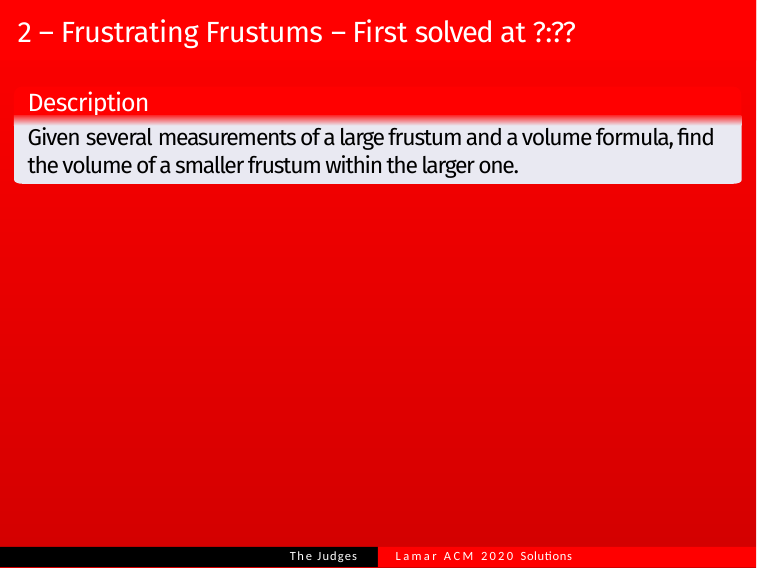

# 2 – Frustrating Frustums – First solved at ?:??
Description
Given several measurements of a large frustum and a volume formula, find the volume of a smaller frustum within the larger one.

Lamar ACM 2020 Solutions
The Judges